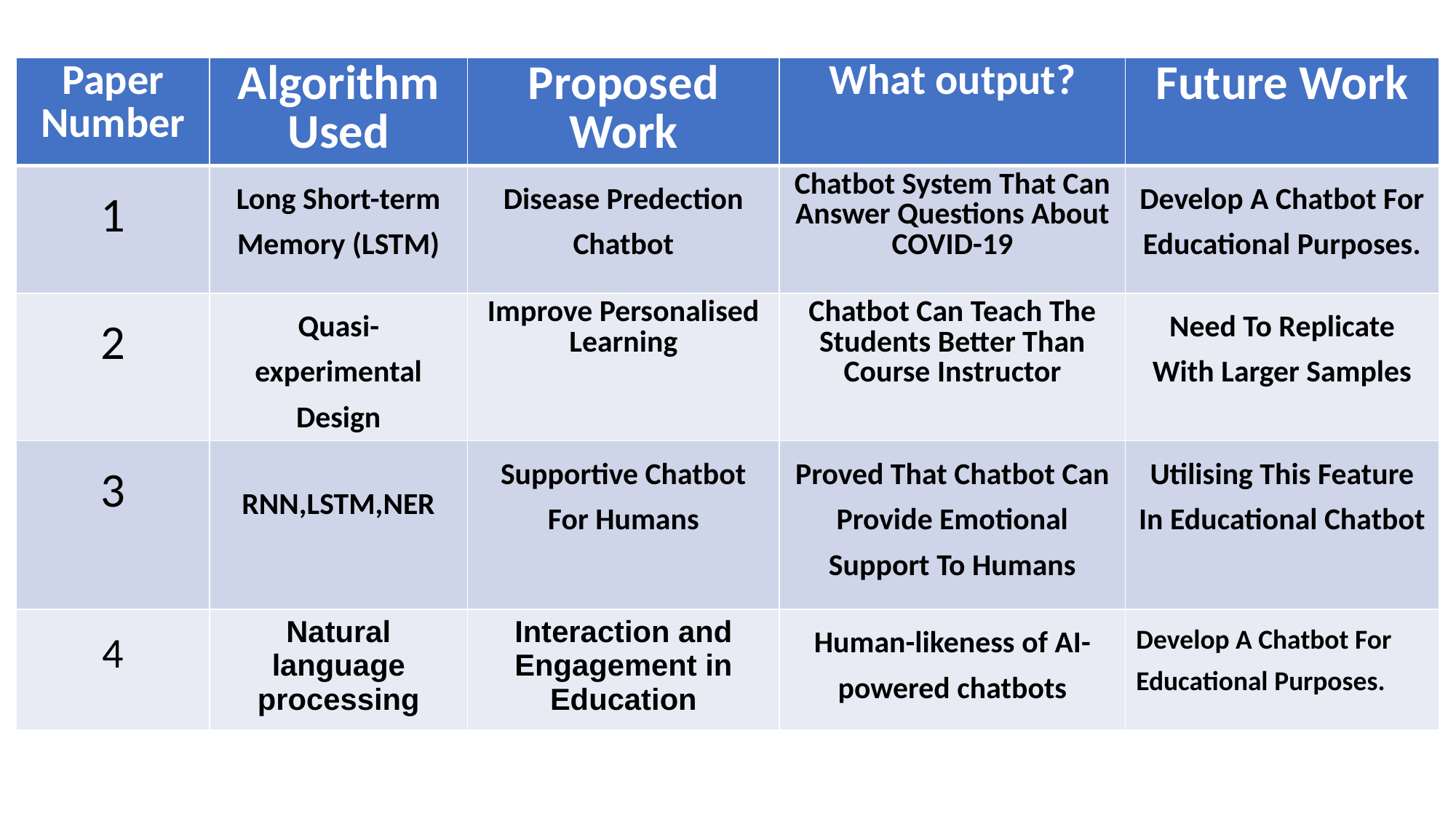

| Paper Number | Algorithm Used | Proposed Work | What output? | Future Work |
| --- | --- | --- | --- | --- |
| 1 | Long Short-term Memory (LSTM) | Disease Predection Chatbot | Chatbot System That Can Answer Questions About COVID-19 | Develop A Chatbot For Educational Purposes. |
| 2 | Quasi-experimental Design | Improve Personalised Learning | Chatbot Can Teach The Students Better Than Course Instructor | Need To Replicate With Larger Samples |
| 3 | RNN,LSTM,NER | Supportive Chatbot For Humans | Proved That Chatbot Can Provide Emotional Support To Humans | Utilising This Feature In Educational Chatbot |
| 4 | Natural language processing | Interaction and Engagement in Education | Human-likeness of AI-powered chatbots | Develop A Chatbot For Educational Purposes. |
|  |
| --- |
|  |
|  |
|  |
|  |